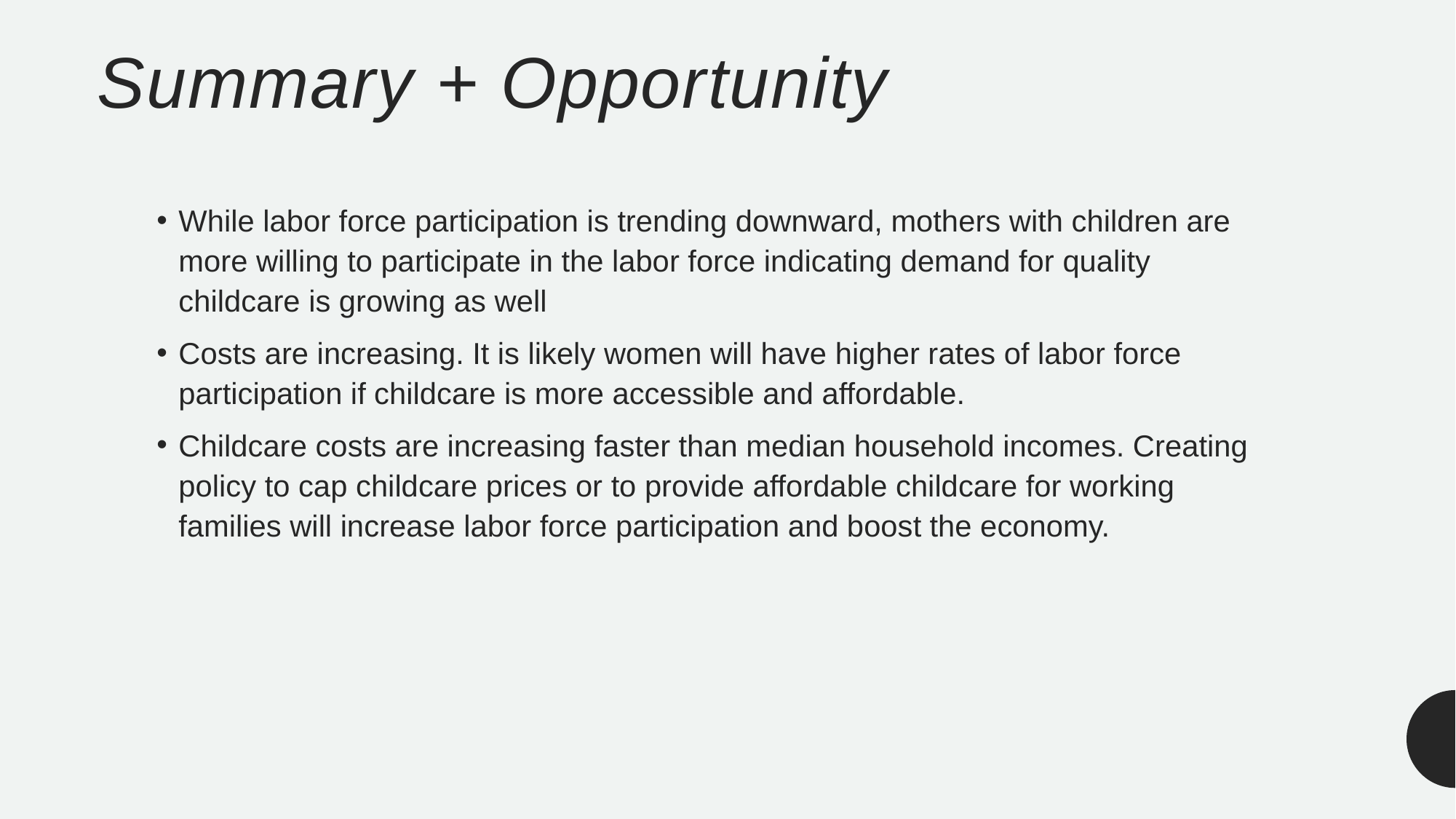

# Summary + Opportunity
While labor force participation is trending downward, mothers with children are more willing to participate in the labor force indicating demand for quality childcare is growing as well
Costs are increasing. It is likely women will have higher rates of labor force participation if childcare is more accessible and affordable.
Childcare costs are increasing faster than median household incomes. Creating policy to cap childcare prices or to provide affordable childcare for working families will increase labor force participation and boost the economy.